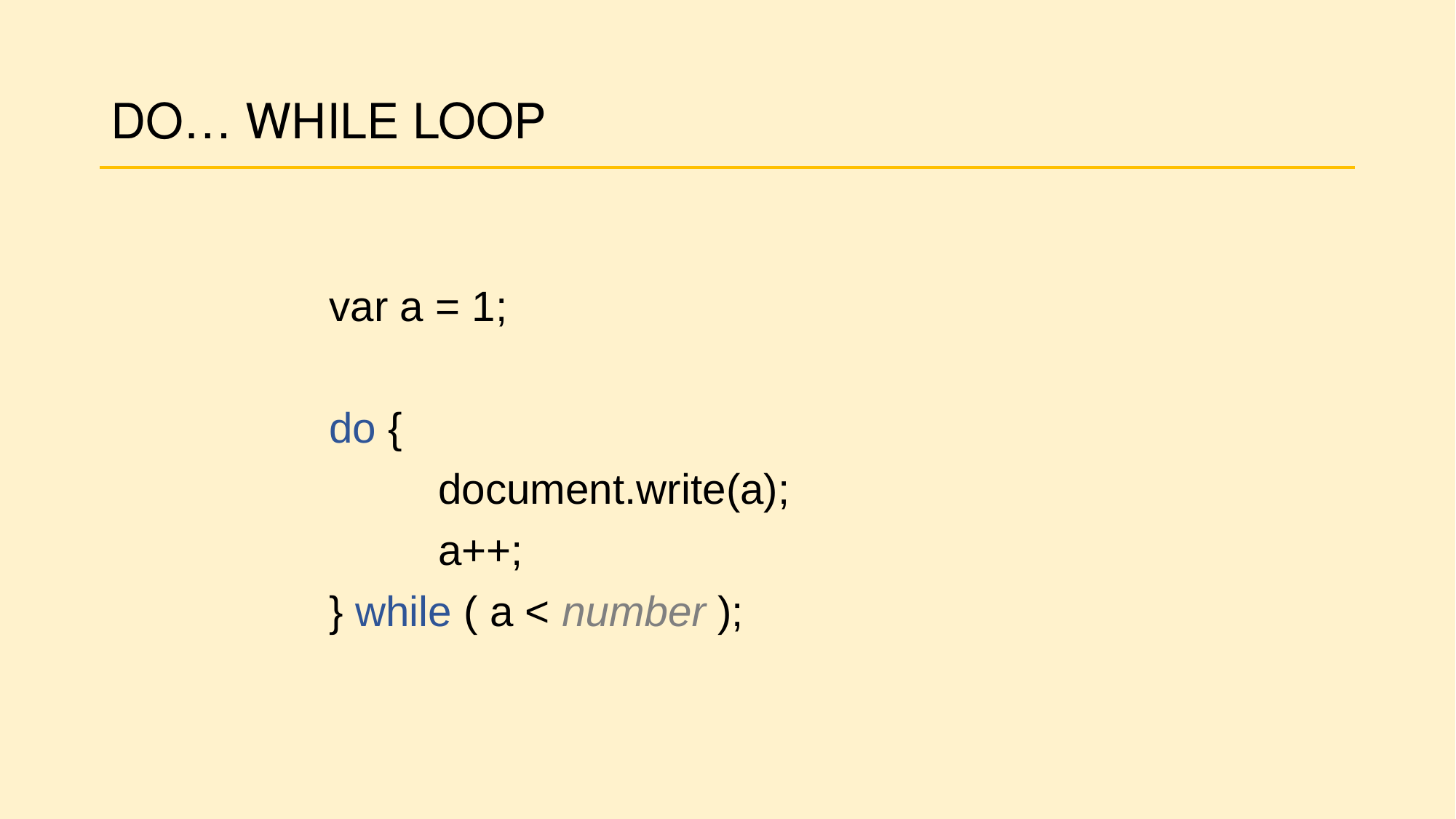

# DO… WHILE LOOP

		var a = 1;

		do {
			document.write(a);
			a++;
		} while ( a < number );